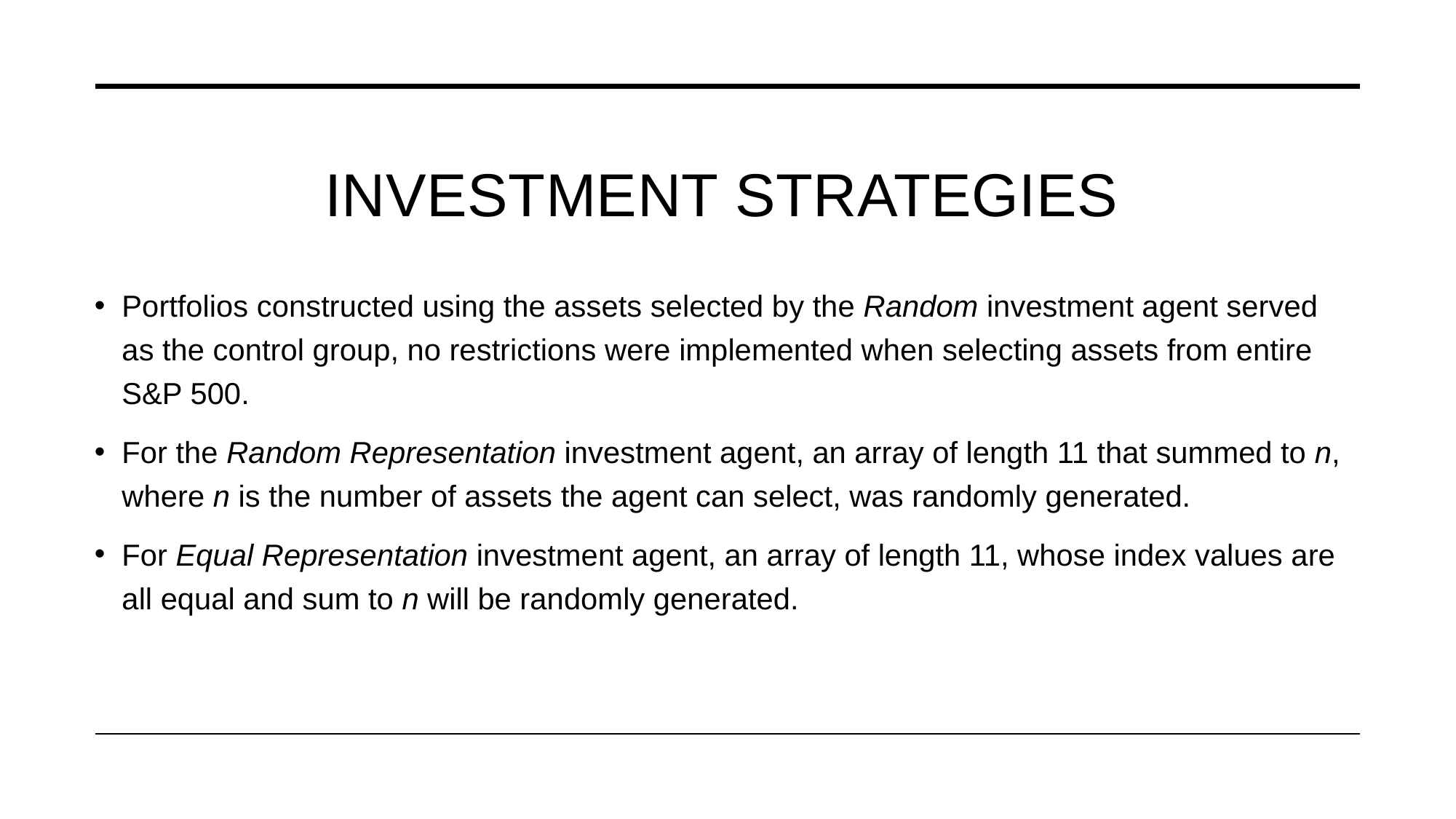

# Investment strategies
Portfolios constructed using the assets selected by the Random investment agent served as the control group, no restrictions were implemented when selecting assets from entire S&P 500.
For the Random Representation investment agent, an array of length 11 that summed to n, where n is the number of assets the agent can select, was randomly generated.
For Equal Representation investment agent, an array of length 11, whose index values are all equal and sum to n will be randomly generated.